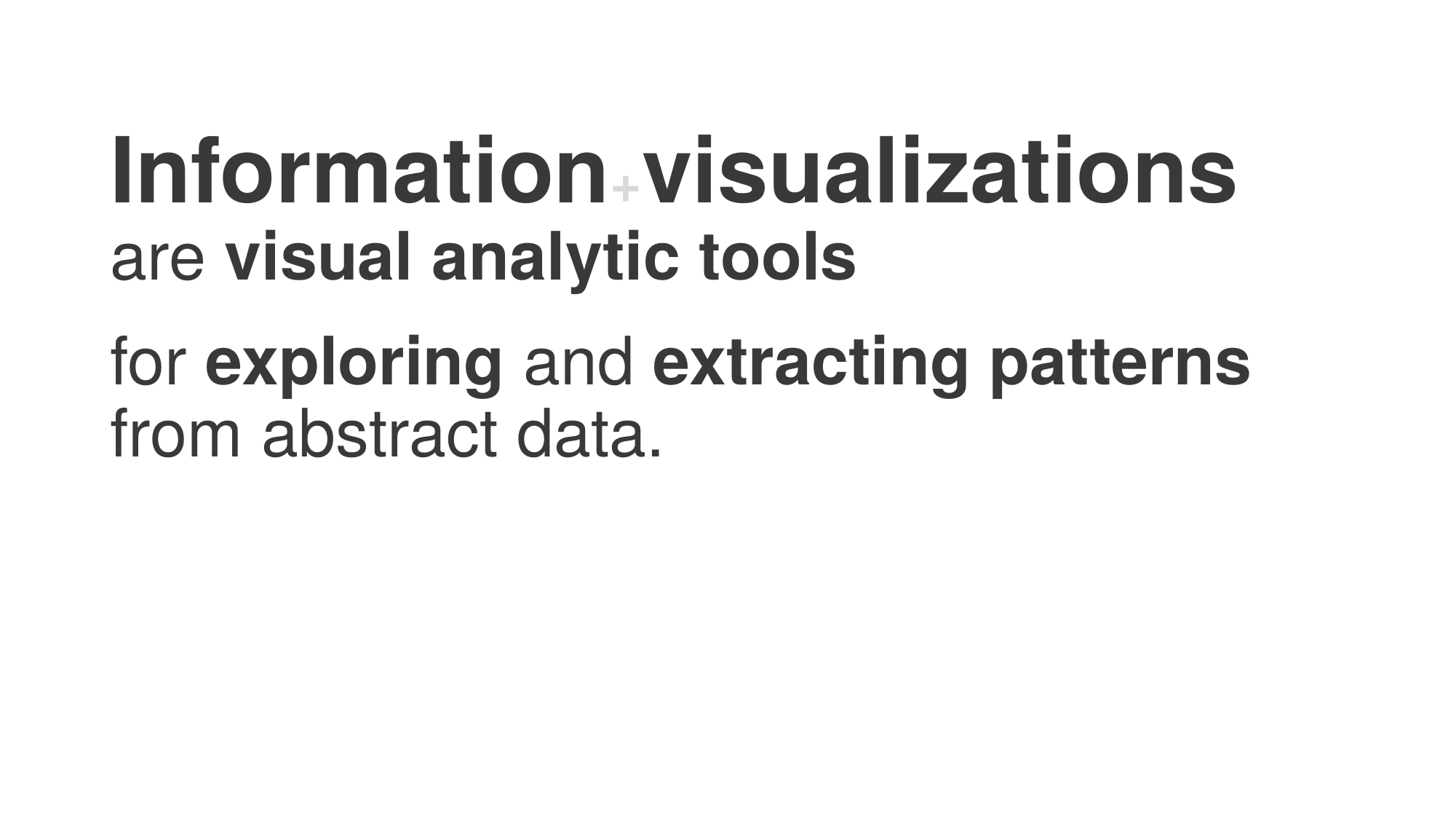

# Information+visualizations are visual analytic tools for exploring and extracting patterns from abstract data.